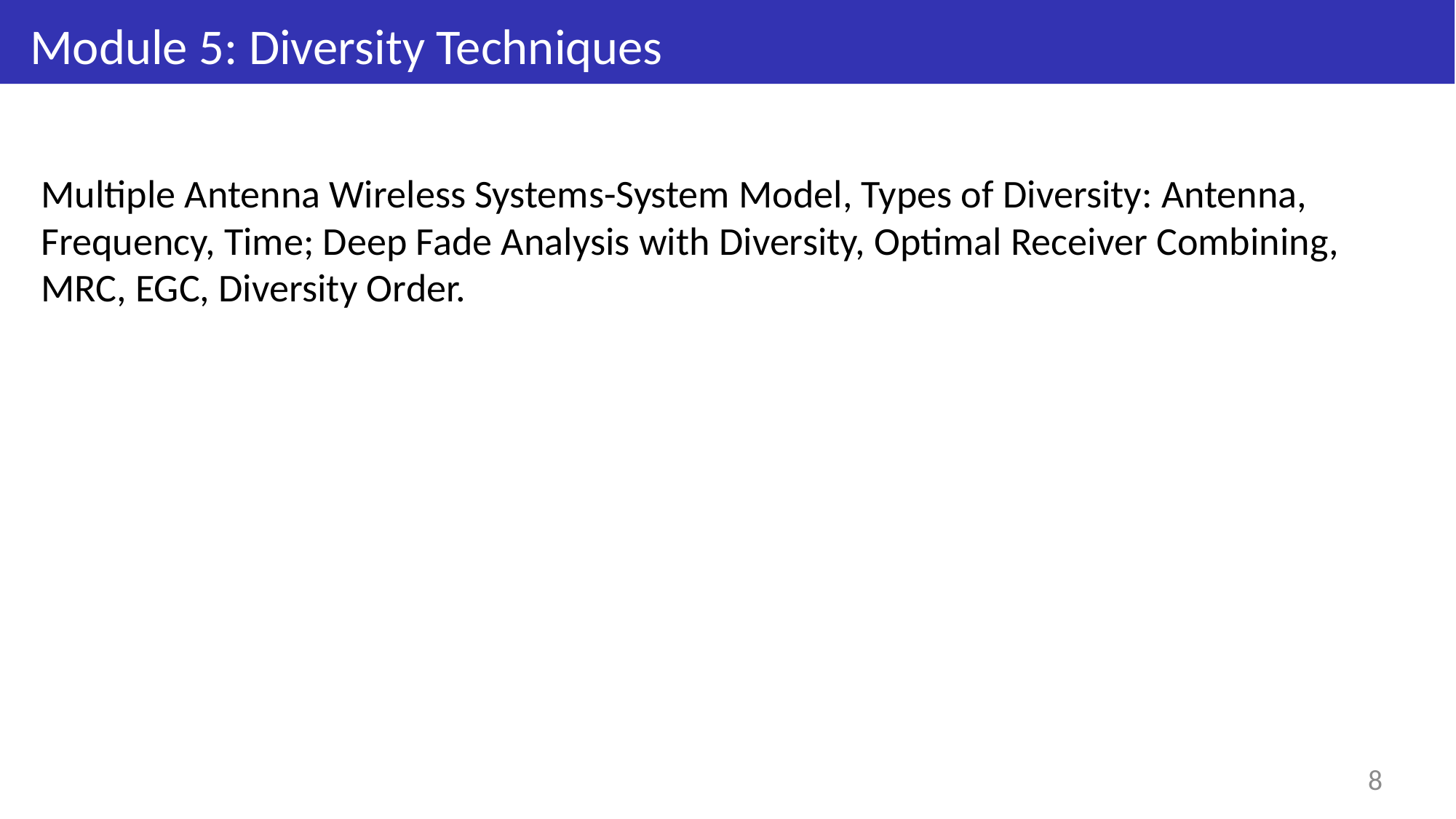

# Module 5: Diversity Techniques
Multiple Antenna Wireless Systems-System Model, Types of Diversity: Antenna, Frequency, Time; Deep Fade Analysis with Diversity, Optimal Receiver Combining, MRC, EGC, Diversity Order.
8